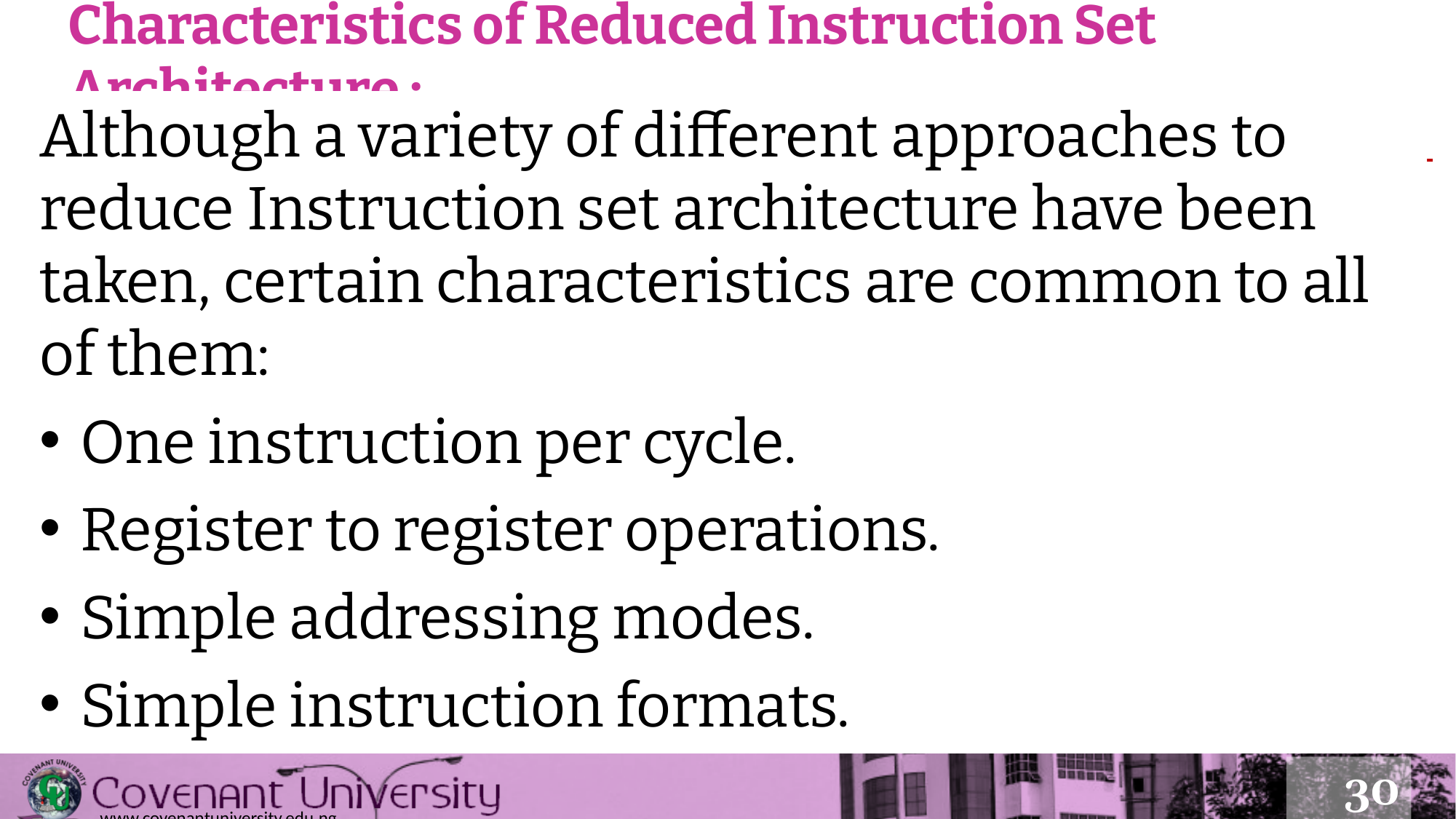

# Characteristics of Reduced Instruction Set Architecture :
Although a variety of different approaches to reduce Instruction set architecture have been taken, certain characteristics are common to all of them:
One instruction per cycle.
Register to register operations.
Simple addressing modes.
Simple instruction formats.